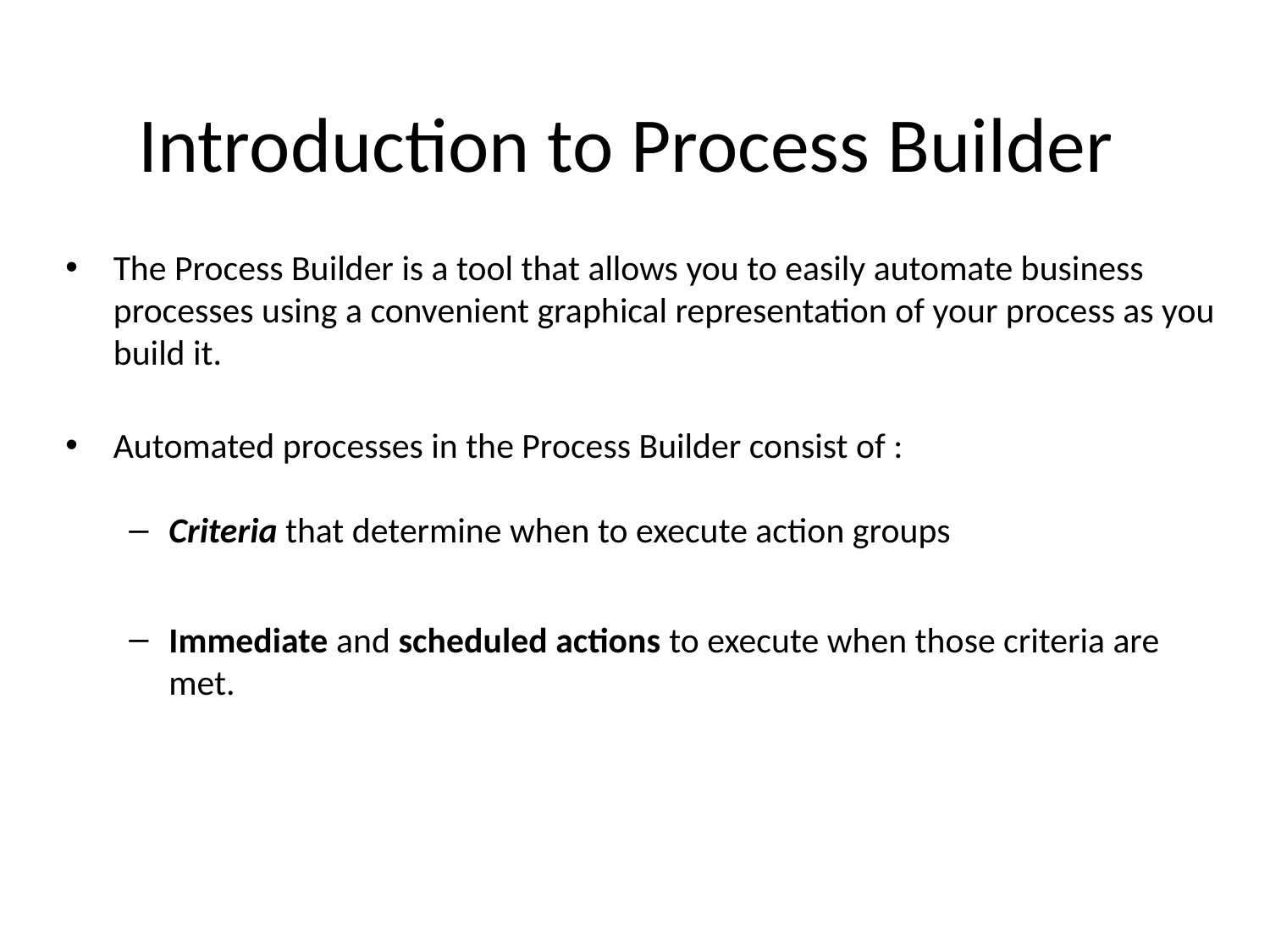

# Introduction to Process Builder
The Process Builder is a tool that allows you to easily automate business processes using a convenient graphical representation of your process as you build it.

Automated processes in the Process Builder consist of :

Criteria that determine when to execute action groups

Immediate and scheduled actions to execute when those criteria are met.